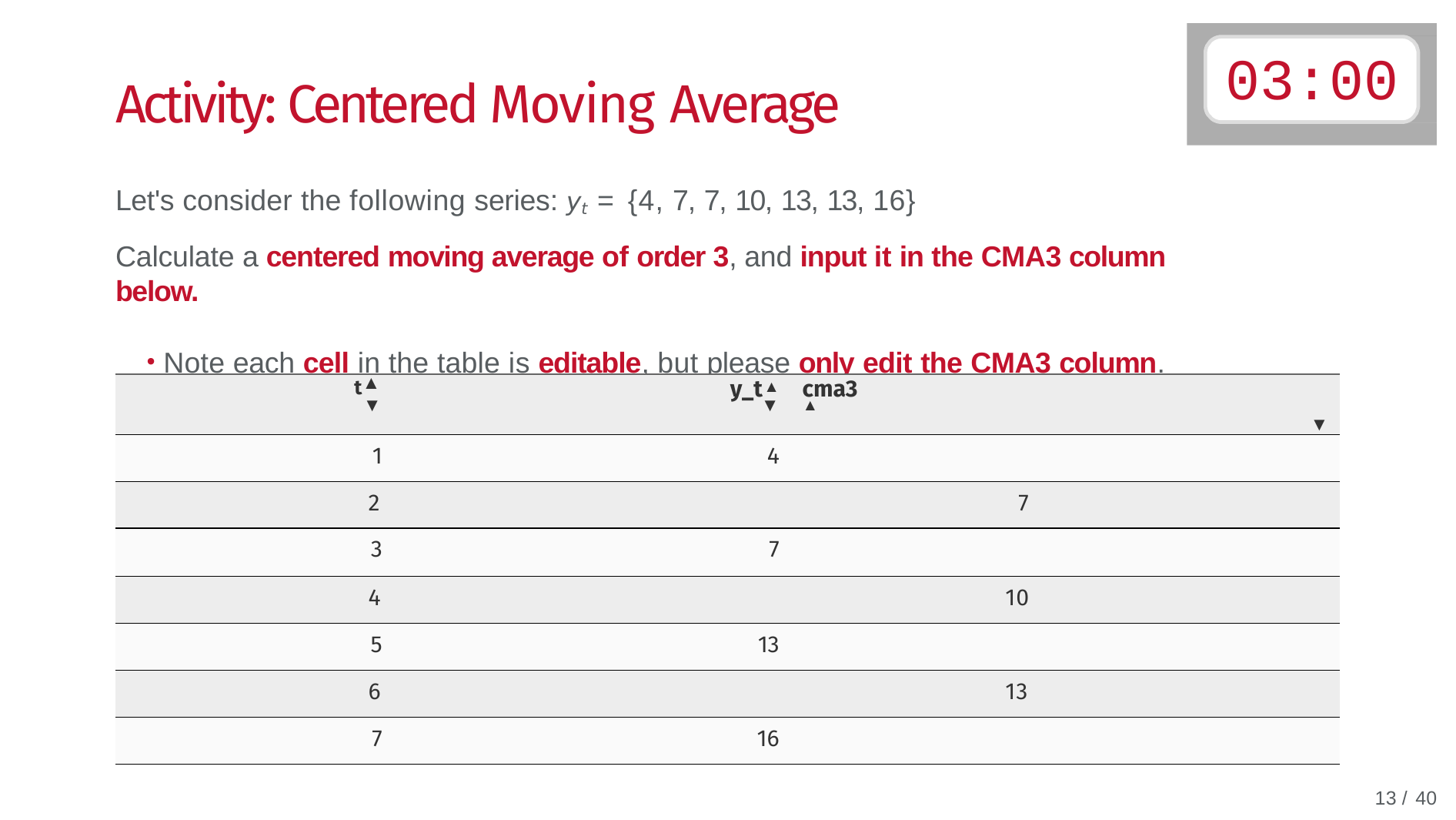

# 03:00
Activity: Centered Moving Average
Let's consider the following series: yt = {4, 7, 7, 10, 13, 13, 16}
Calculate a centered moving average of order 3, and input it in the CMA3 column below.

Note each cell in the table is editable, but please only edit the CMA3 column.
| t▲ ▼ | y\_t▲ ▼ | cma3 ▲ ▼ |
| --- | --- | --- |
| 1 | 4 |  |
| 2 7 |  |  |
| 3 | 7 |  |
| 4 10 |  |  |
| 5 | 13 |  |
| 6 13 |  |  |
| 7 | 16 |  |
13 / 40